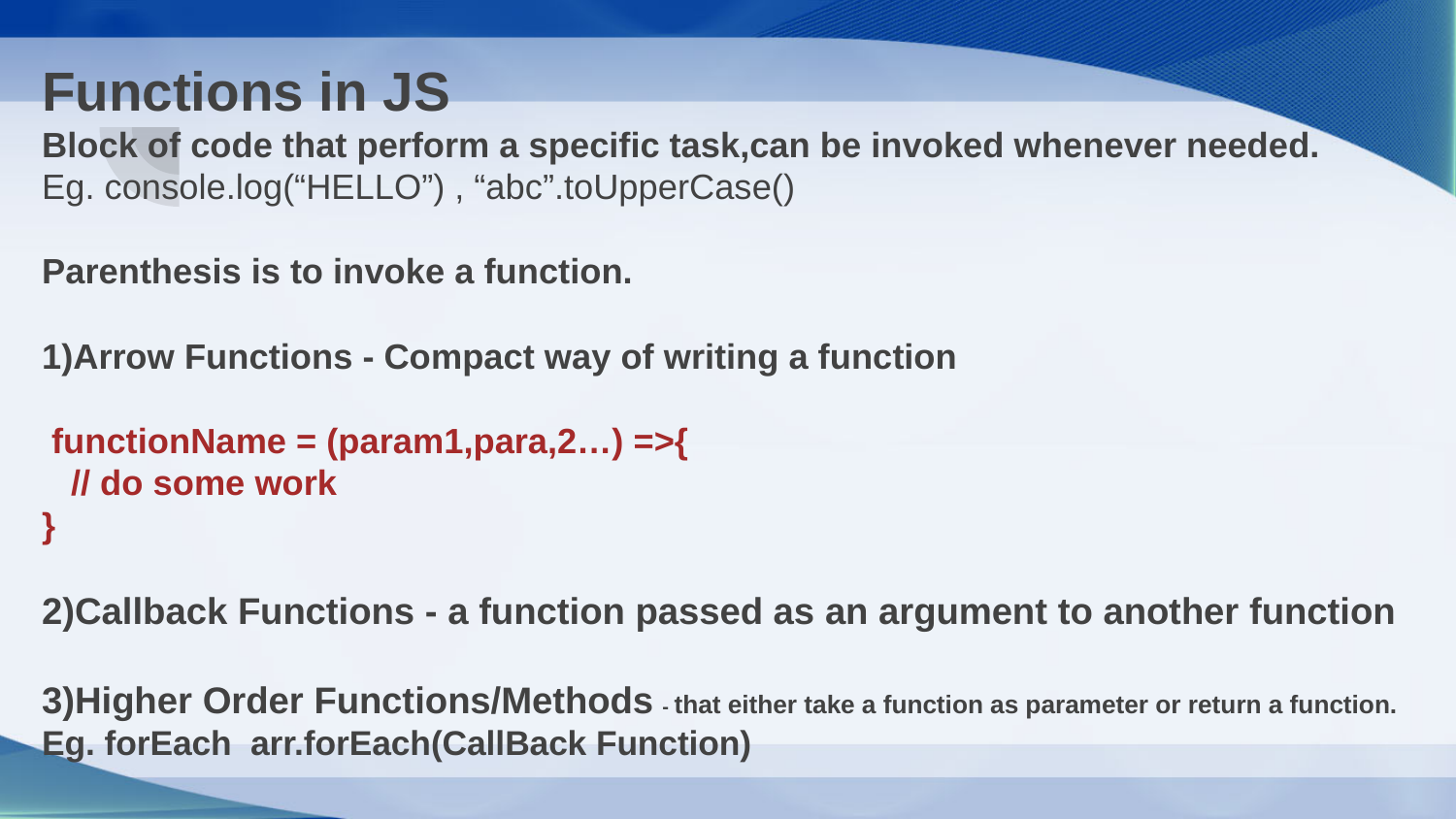

# Functions in JS
Block of code that perform a specific task,can be invoked whenever needed.
Eg. console.log(“HELLO”) , “abc”.toUpperCase()

Parenthesis is to invoke a function.

1)Arrow Functions - Compact way of writing a function

 functionName = (param1,para,2…) =>{
   // do some work
}

2)Callback Functions - a function passed as an argument to another function

3)Higher Order Functions/Methods - that either take a function as parameter or return a function.
Eg. forEach  arr.forEach(CallBack Function)